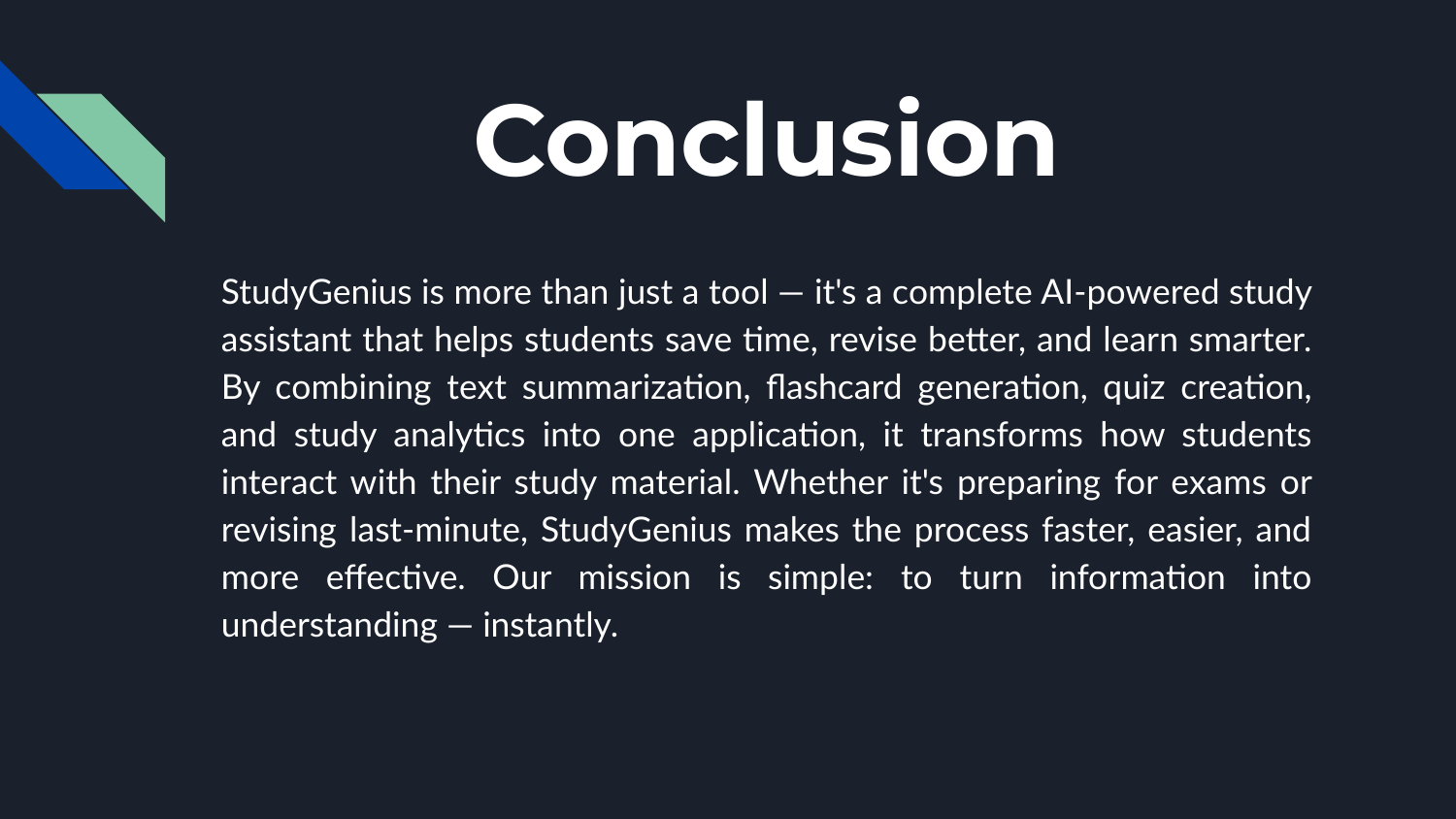

# Conclusion
StudyGenius is more than just a tool — it's a complete AI-powered study assistant that helps students save time, revise better, and learn smarter. By combining text summarization, flashcard generation, quiz creation, and study analytics into one application, it transforms how students interact with their study material. Whether it's preparing for exams or revising last-minute, StudyGenius makes the process faster, easier, and more effective. Our mission is simple: to turn information into understanding — instantly.